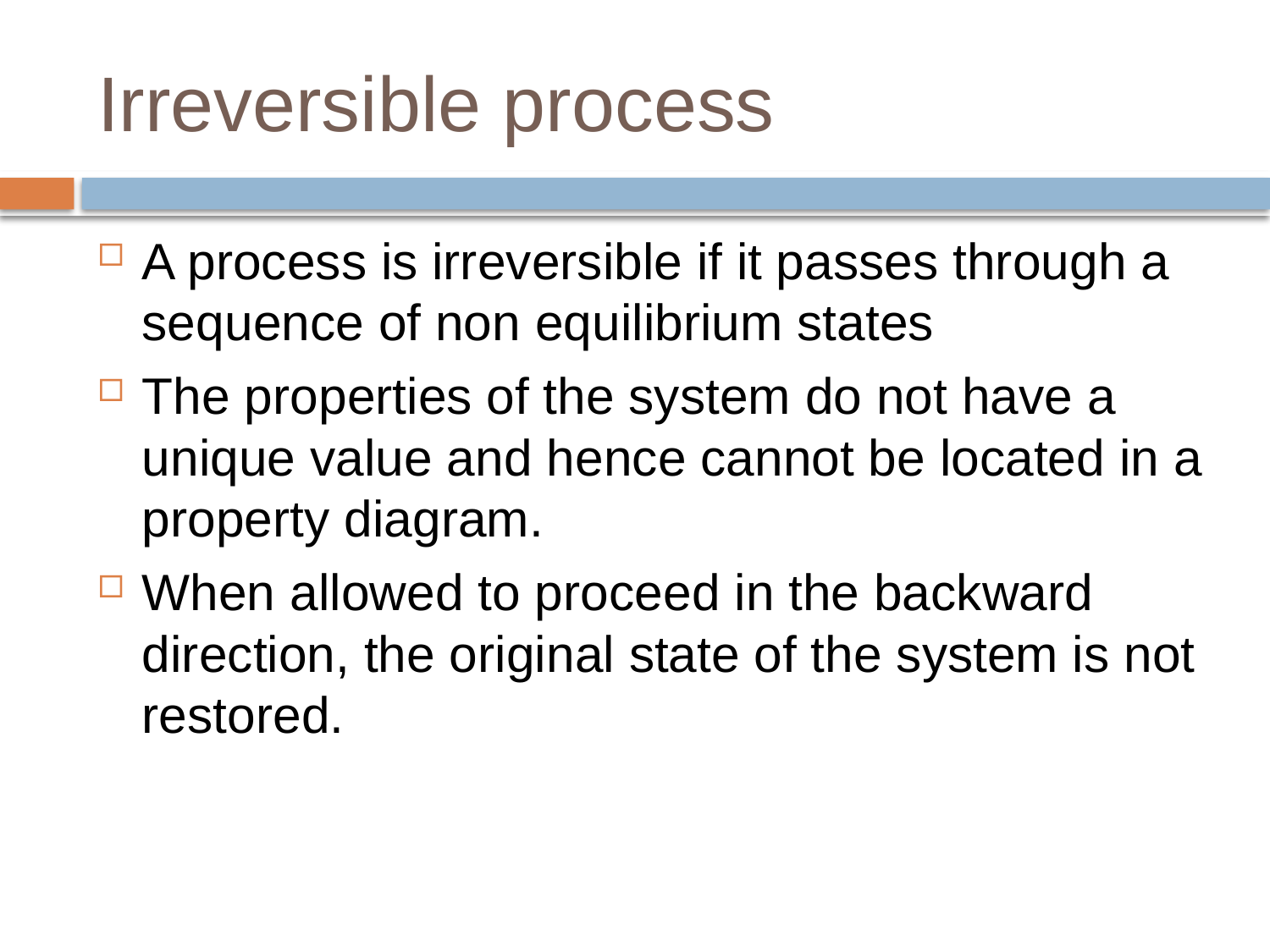

# Irreversible process
A process is irreversible if it passes through a sequence of non equilibrium states
The properties of the system do not have a unique value and hence cannot be located in a property diagram.
When allowed to proceed in the backward direction, the original state of the system is not restored.